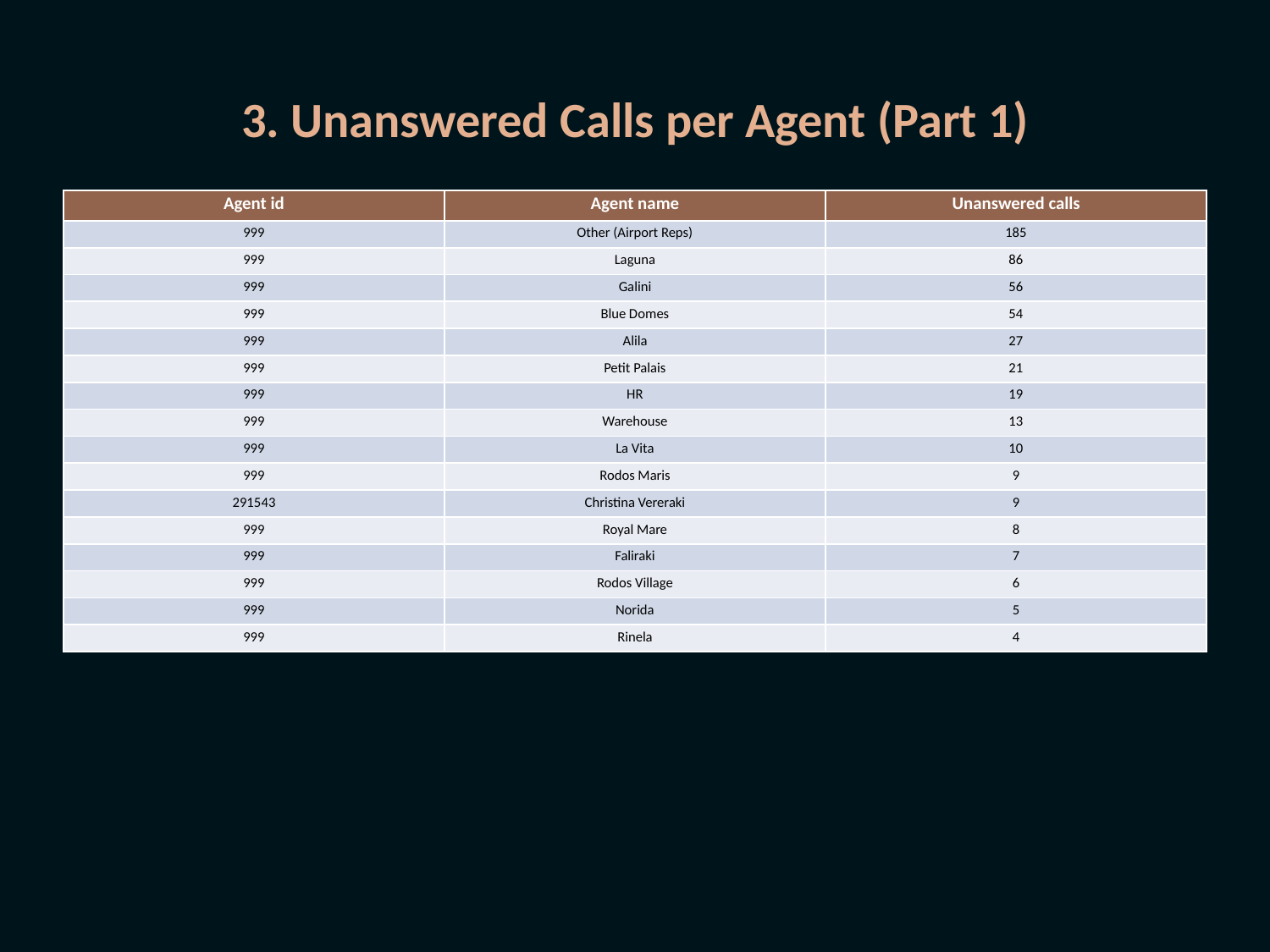

# 3. Unanswered Calls per Agent (Part 1)
| Agent id | Agent name | Unanswered calls |
| --- | --- | --- |
| 999 | Other (Airport Reps) | 185 |
| 999 | Laguna | 86 |
| 999 | Galini | 56 |
| 999 | Blue Domes | 54 |
| 999 | Alila | 27 |
| 999 | Petit Palais | 21 |
| 999 | HR | 19 |
| 999 | Warehouse | 13 |
| 999 | La Vita | 10 |
| 999 | Rodos Maris | 9 |
| 291543 | Christina Vereraki | 9 |
| 999 | Royal Mare | 8 |
| 999 | Faliraki | 7 |
| 999 | Rodos Village | 6 |
| 999 | Norida | 5 |
| 999 | Rinela | 4 |